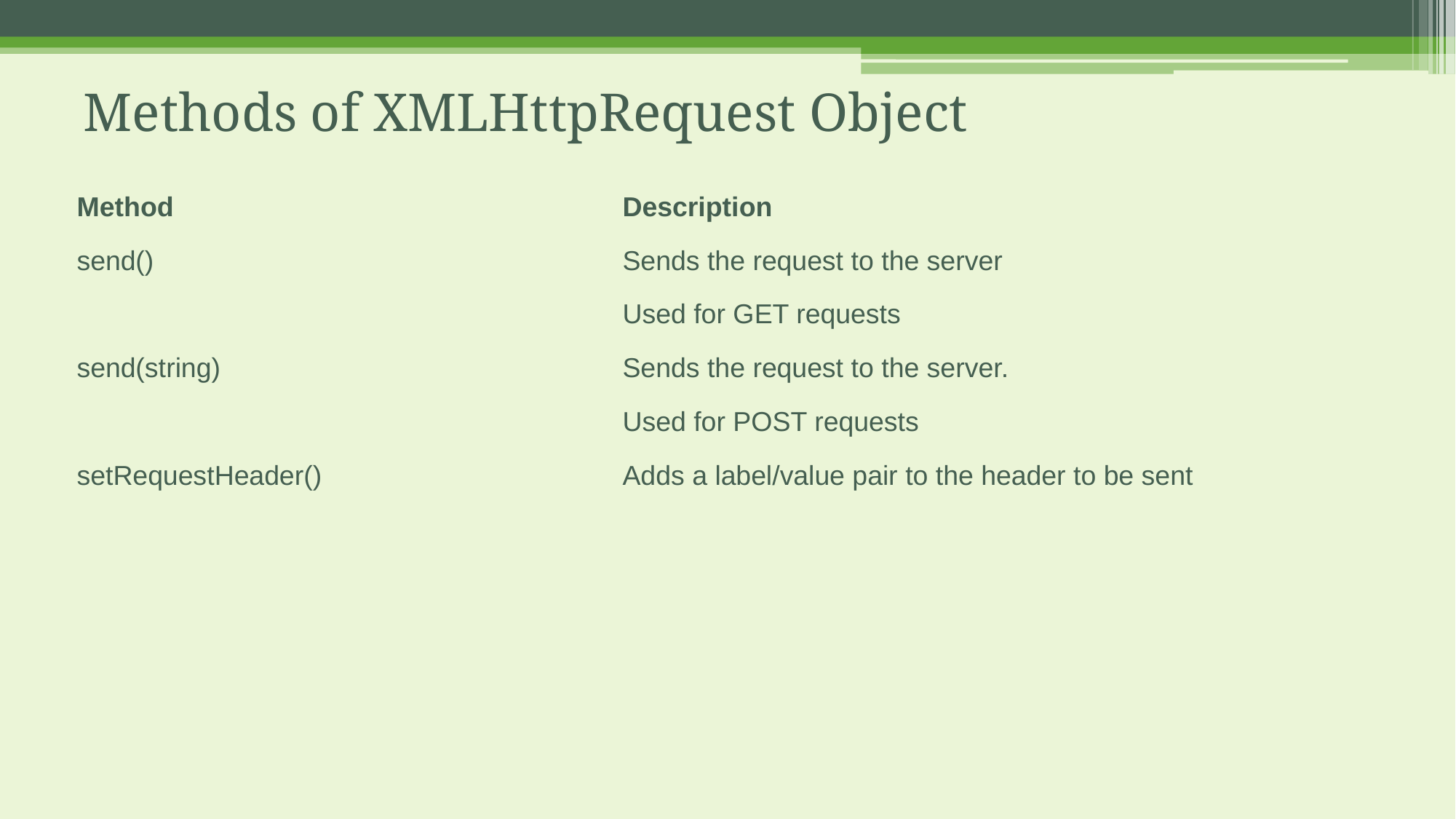

# Methods of XMLHttpRequest Object
Method					Description
send()					Sends the request to the server
					Used for GET requests
send(string)				Sends the request to the server.
					Used for POST requests
setRequestHeader()			Adds a label/value pair to the header to be sent